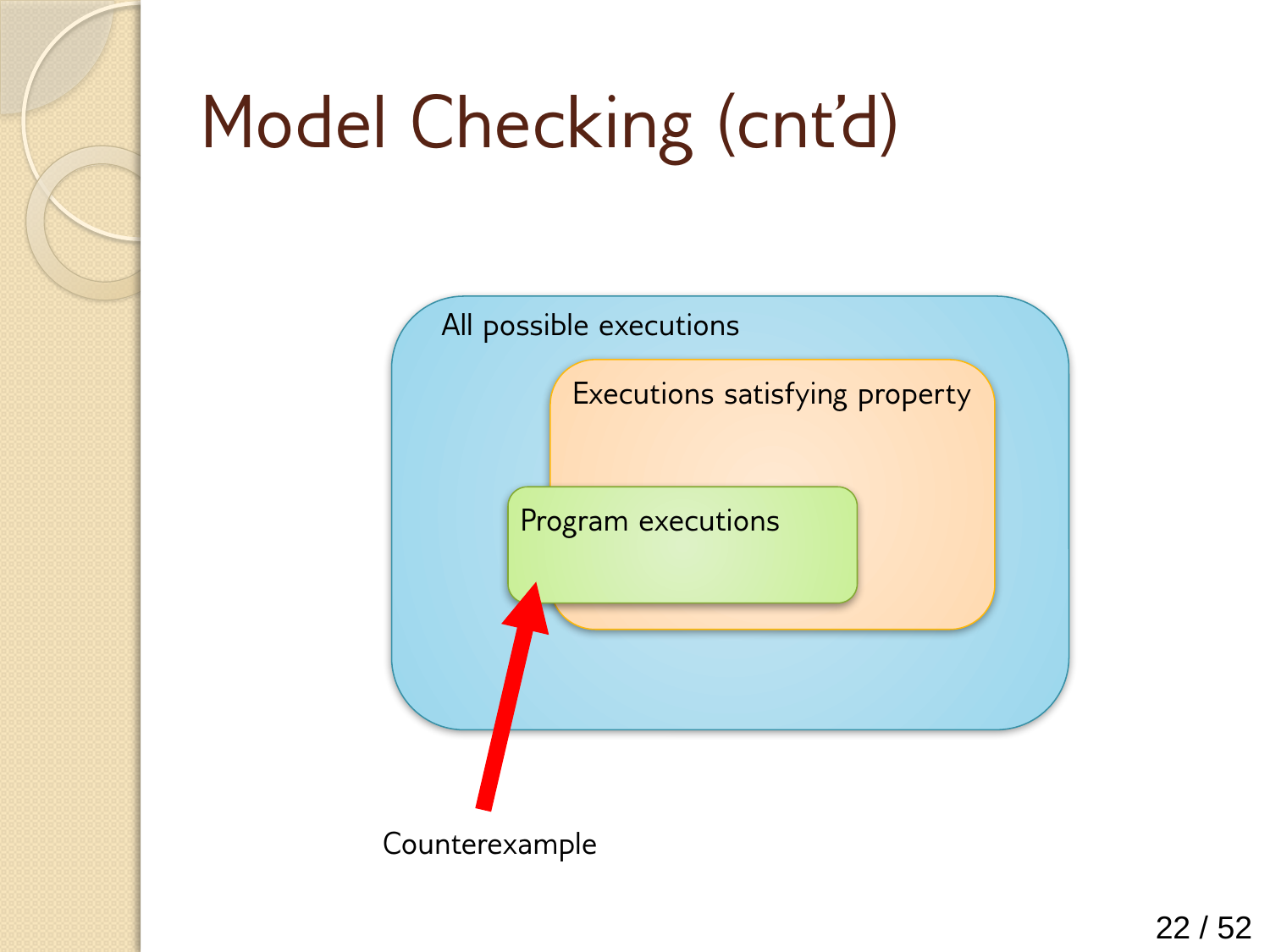

# Model Checking (cnt’d)

All possible executions

Executions satisfying property

Program executions
Counterexample